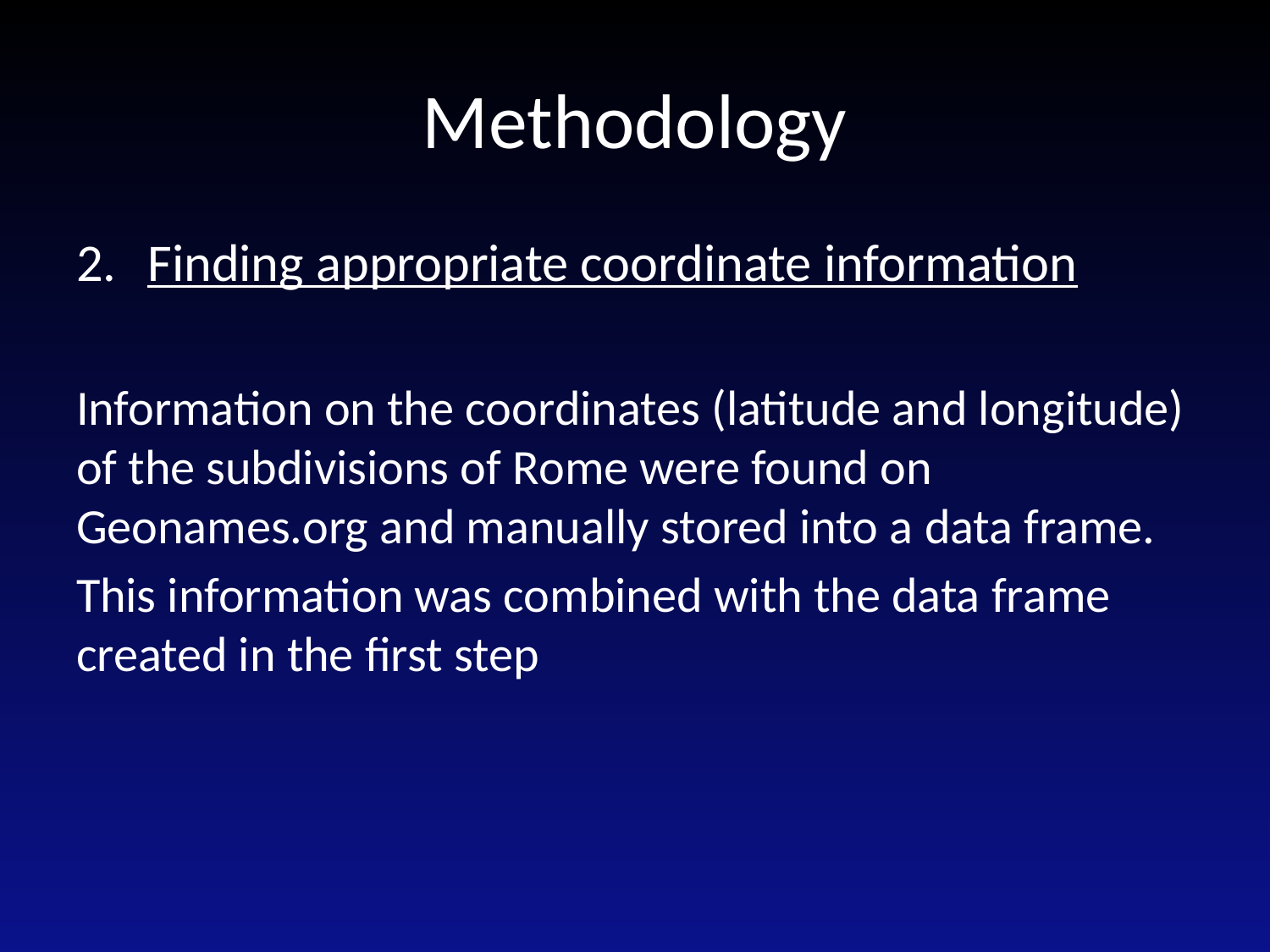

# Methodology
Finding appropriate coordinate information

Information on the coordinates (latitude and longitude) of the subdivisions of Rome were found on Geonames.org and manually stored into a data frame.
This information was combined with the data frame created in the first step